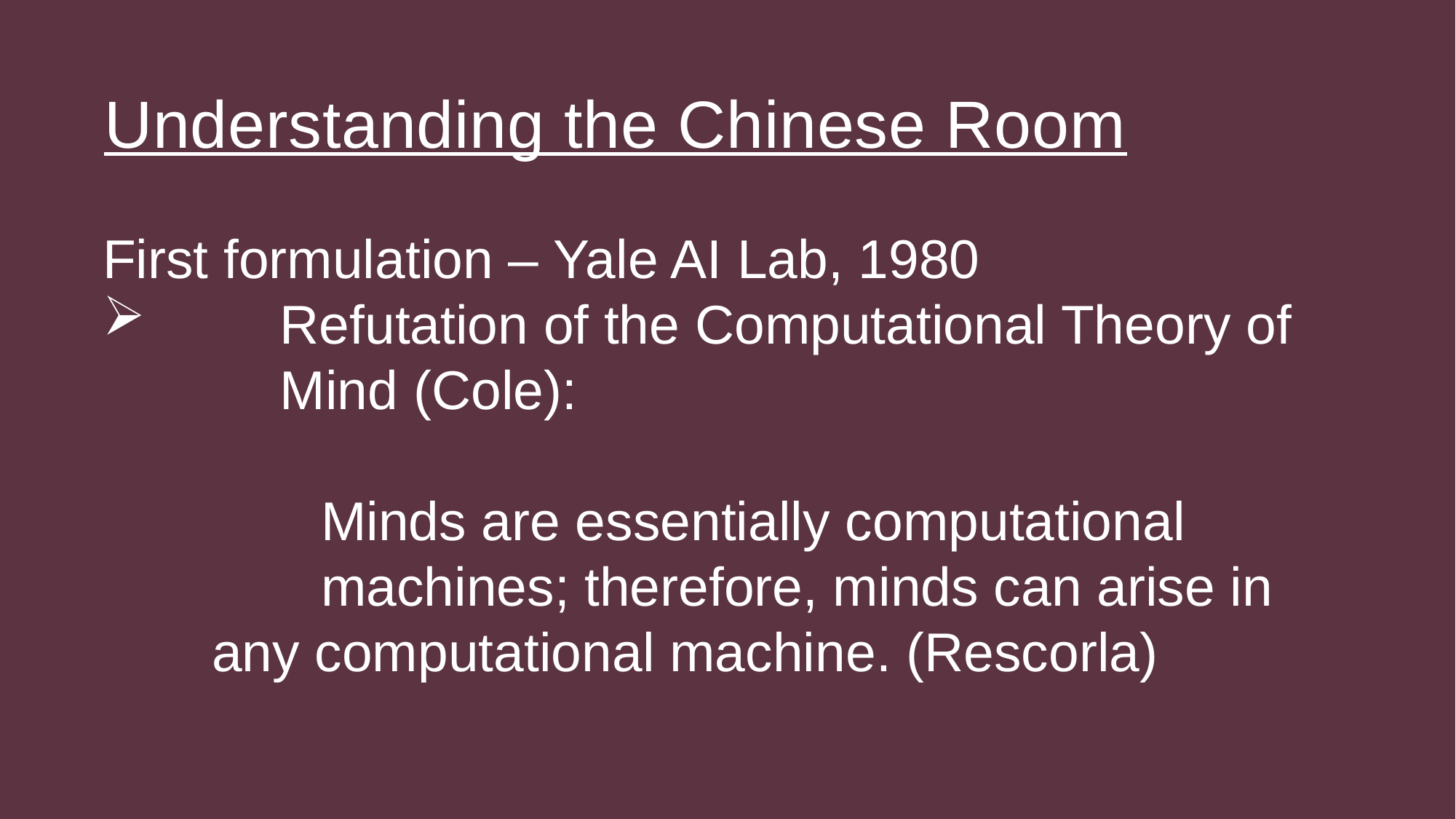

#
Understanding the Chinese Room
The Plan:
First formulation – Yale AI Lab, 1980
	Refutation of the Computational Theory of 	Mind (Cole):

		Minds are essentially computational 			machines; therefore, minds can arise in		any computational machine. (Rescorla)
Create symbols that would cause a breakdown of the system if it is a Chinese Room.
Pass those symbols into the system.
Evaluate the quality of the symbols returned to us.